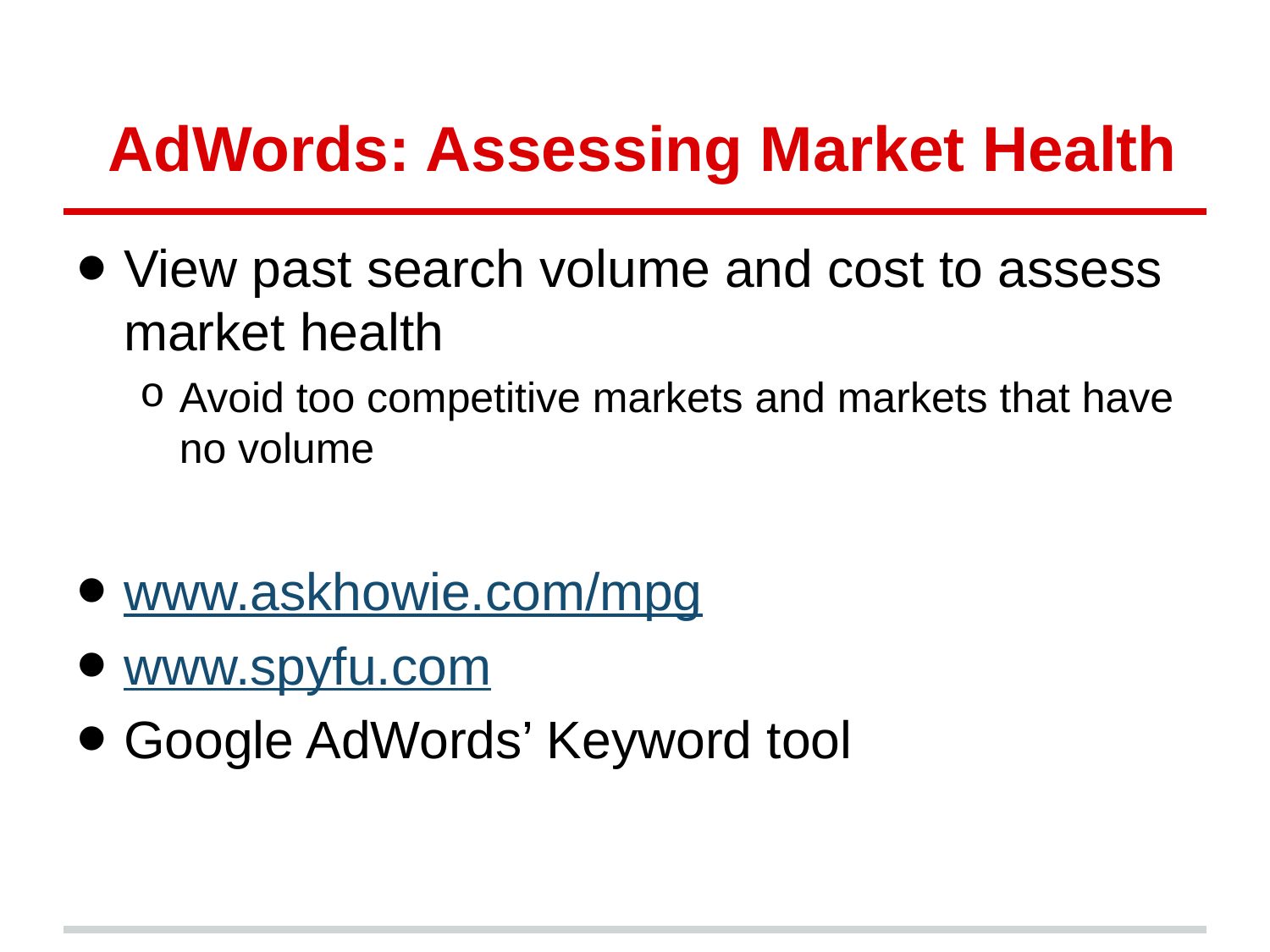

# AdWords: Assessing Market Health
View past search volume and cost to assess market health
Avoid too competitive markets and markets that have no volume

www.askhowie.com/mpg
www.spyfu.com
Google AdWords’ Keyword tool